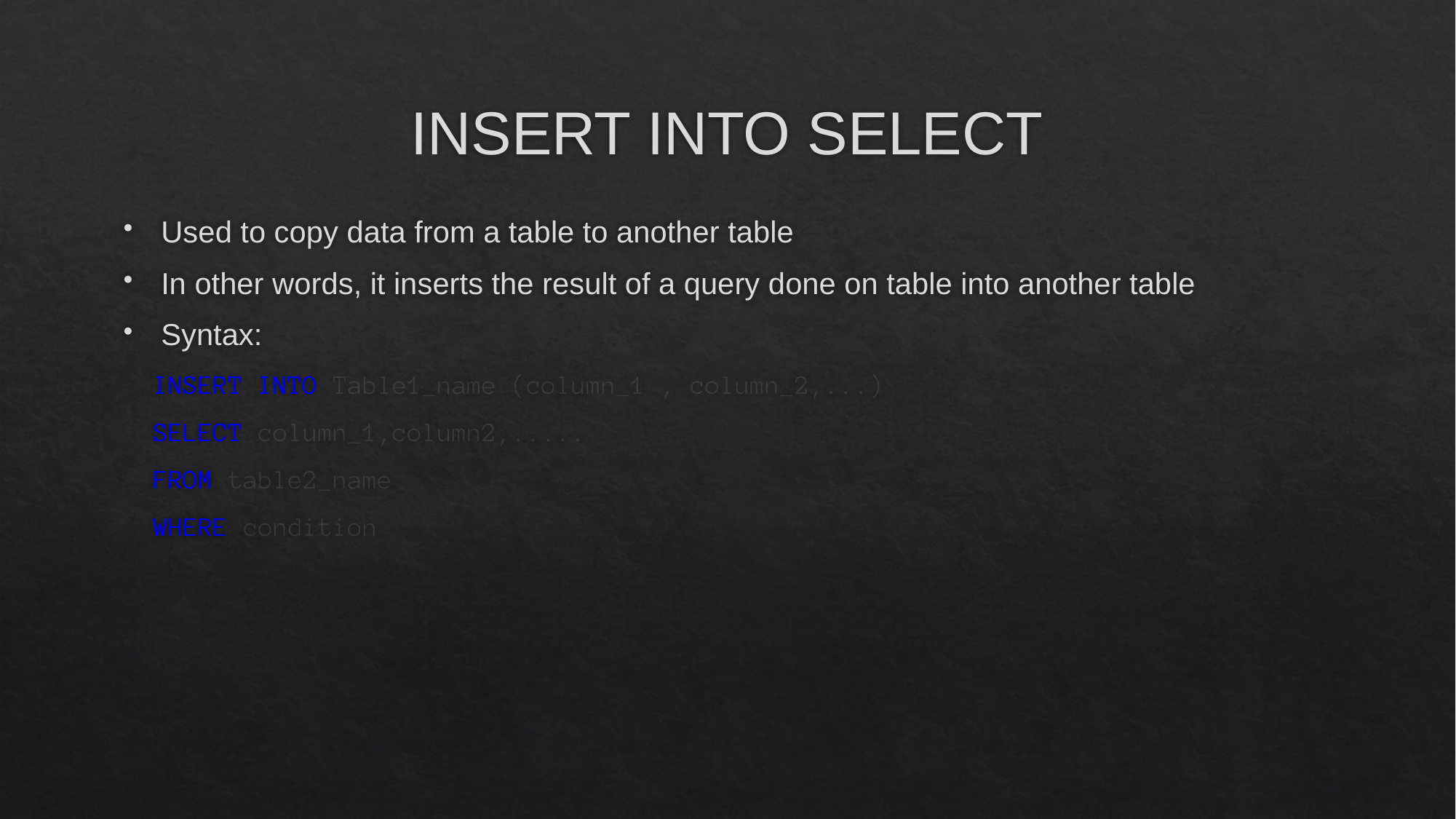

# INSERT INTO SELECT
Used to copy data from a table to another table
In other words, it inserts the result of a query done on table into another table
Syntax:
  INSERT INTO Table1_name (column_1 , column_2,...)
  SELECT column_1,column2,.....
  FROM table2_name
  WHERE condition